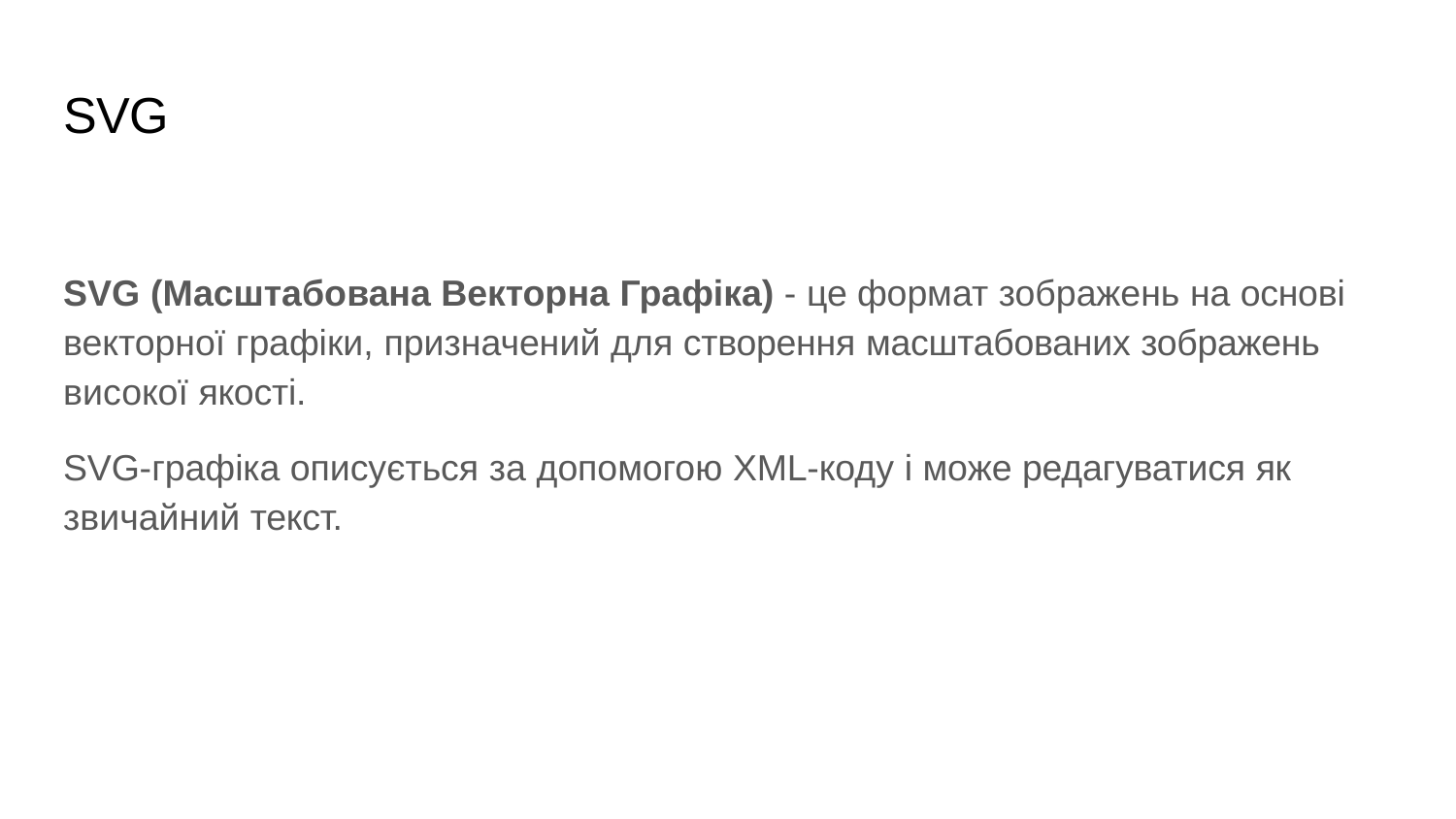

SVG
SVG (Масштабована Векторна Графіка) - це формат зображень на основі векторної графіки, призначений для створення масштабованих зображень високої якості.
SVG-графіка описується за допомогою XML-коду і може редагуватися як звичайний текст.